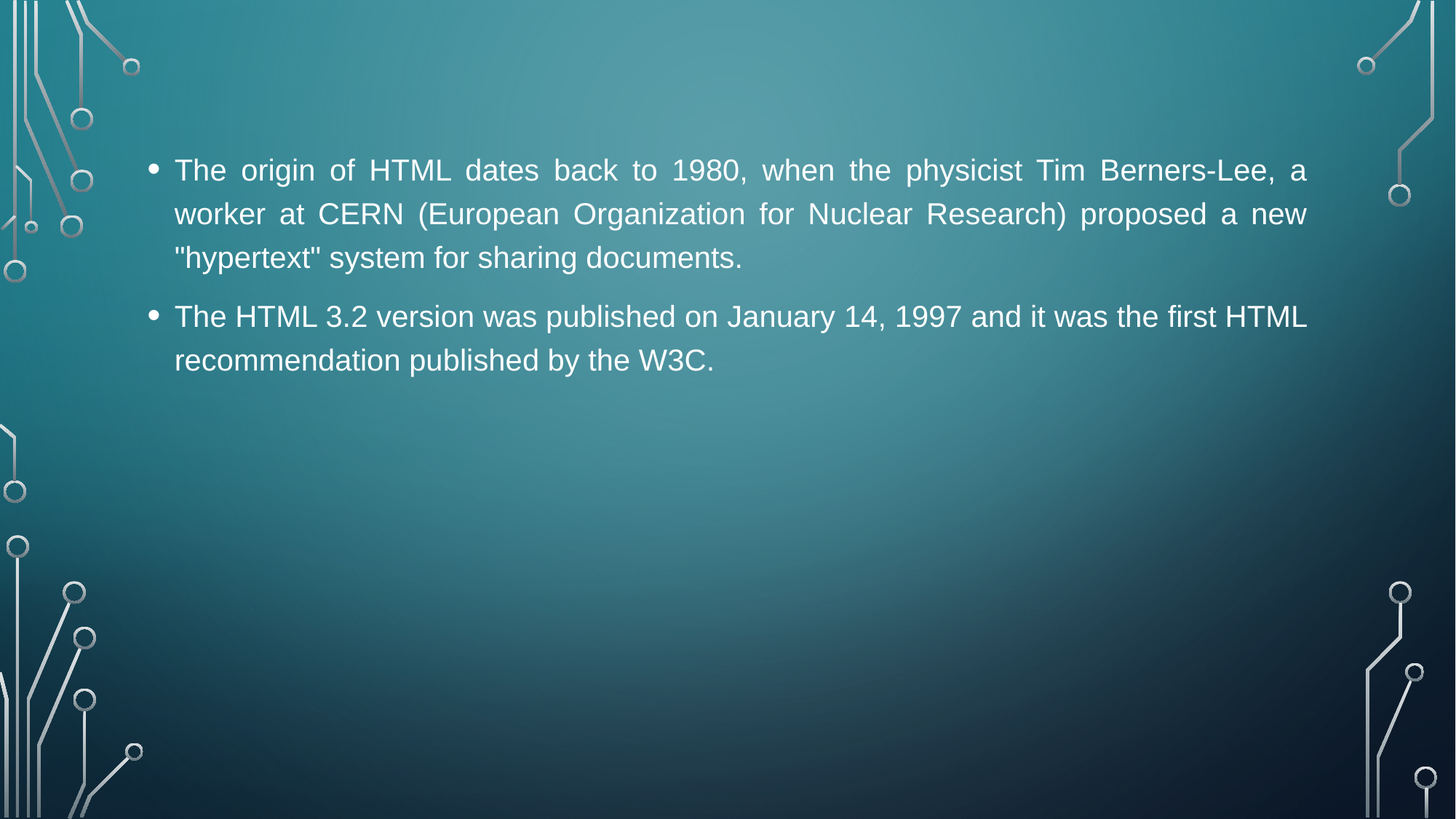

The origin of HTML dates back to 1980, when the physicist Tim Berners-Lee, a worker at CERN (European Organization for Nuclear Research) proposed a new "hypertext" system for sharing documents.
The HTML 3.2 version was published on January 14, 1997 and it was the first HTML recommendation published by the W3C.